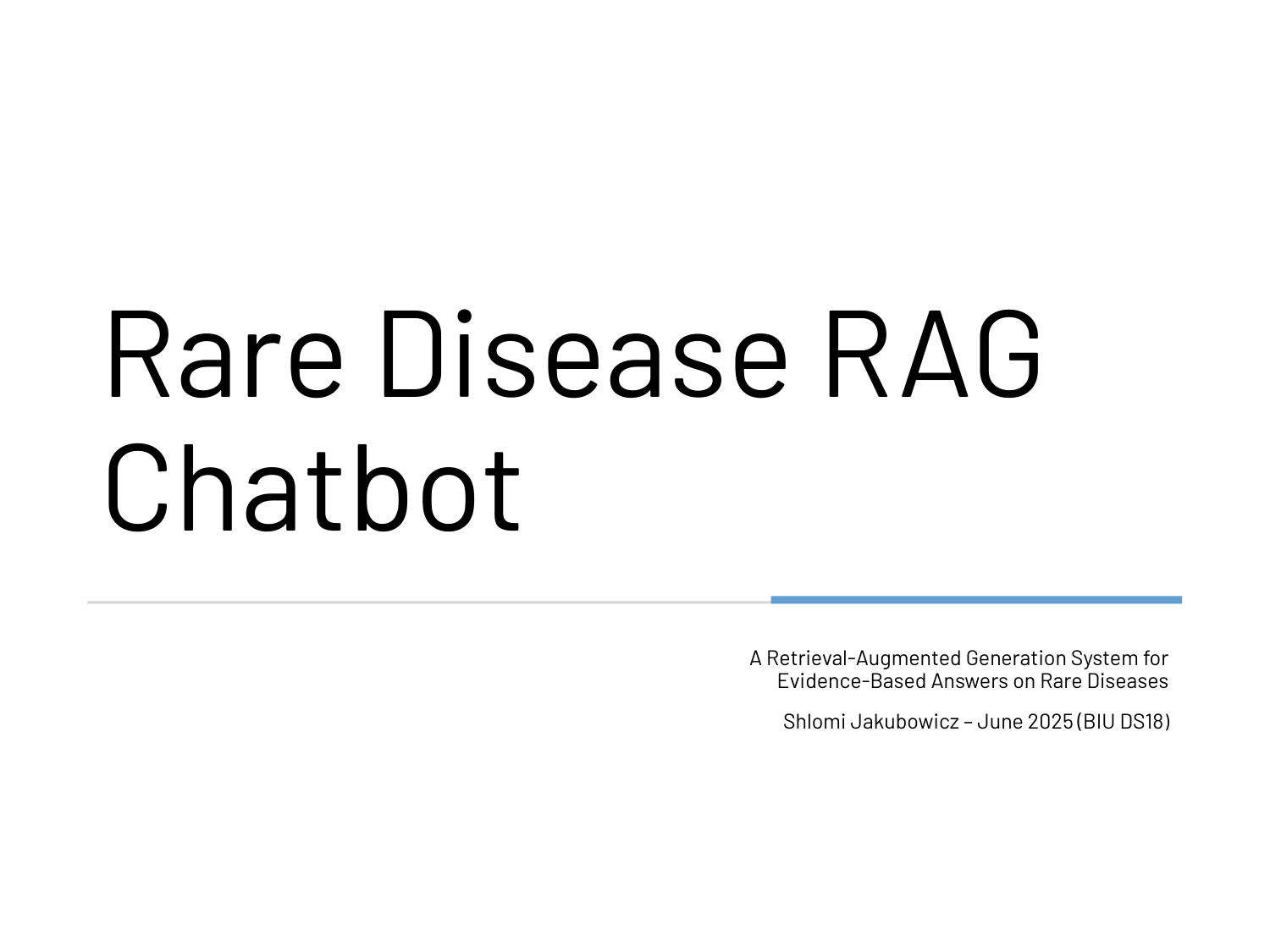

# Rare Disease RAG Chatbot

A Retrieval-Augmented Generation System for Evidence-Based Answers on Rare Diseases
Shlomi Jakubowicz – June 2025 (BIU DS18)